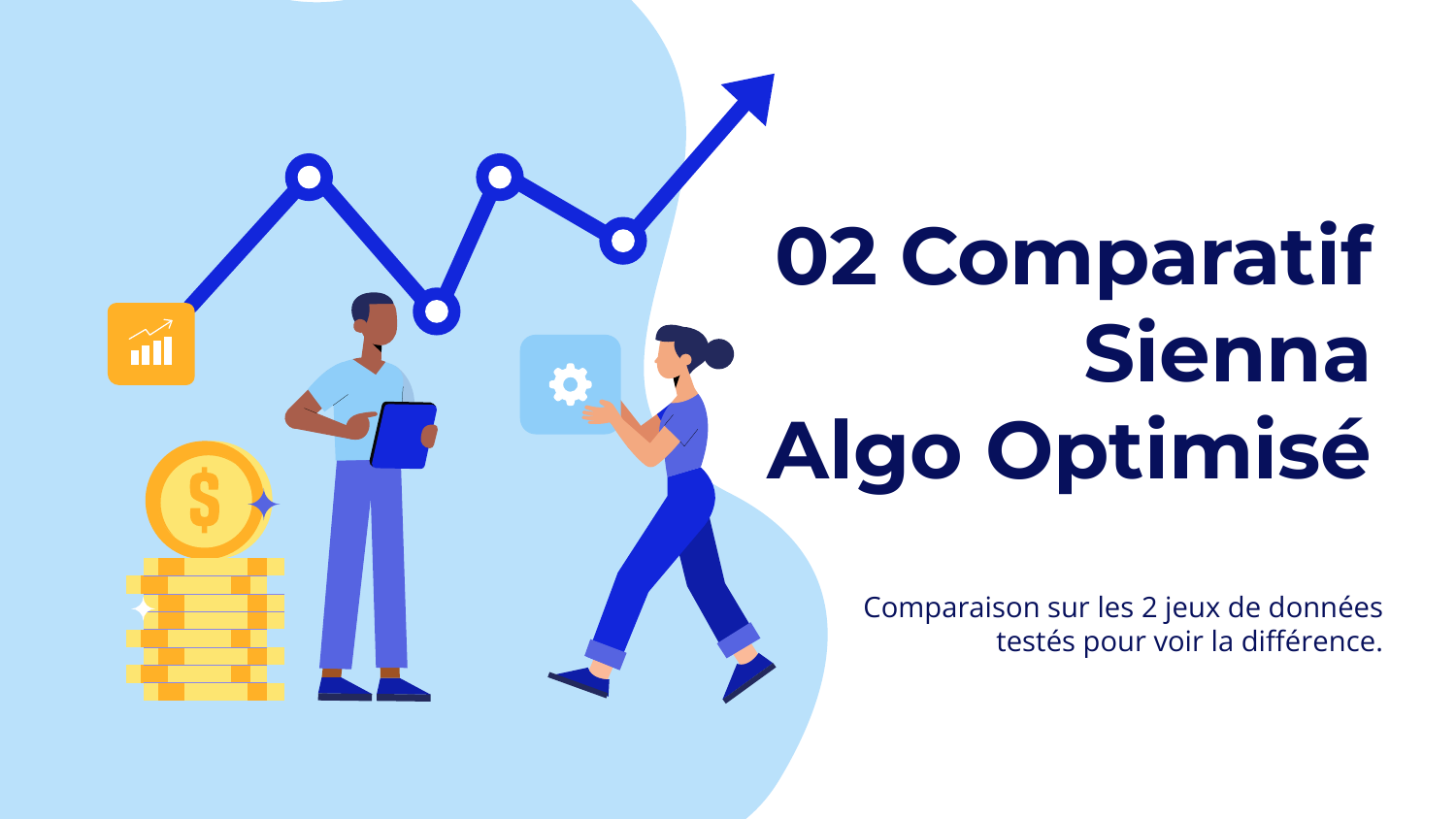

# 02 Comparatif Sienna Algo Optimisé

Comparaison sur les 2 jeux de données testés pour voir la différence.